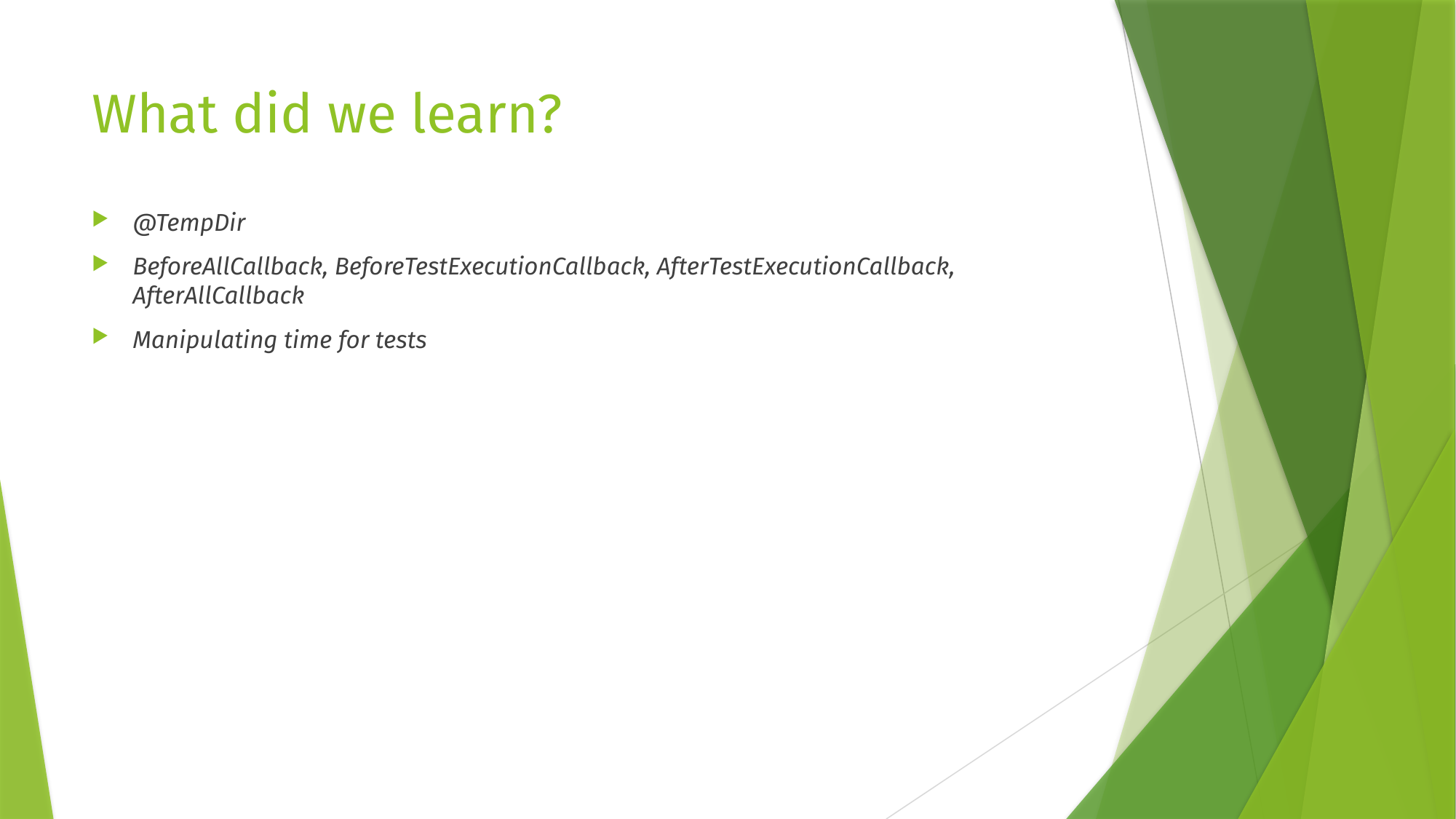

# What did we learn?

@TempDir
BeforeAllCallback, BeforeTestExecutionCallback, AfterTestExecutionCallback, AfterAllCallback
Manipulating time for tests